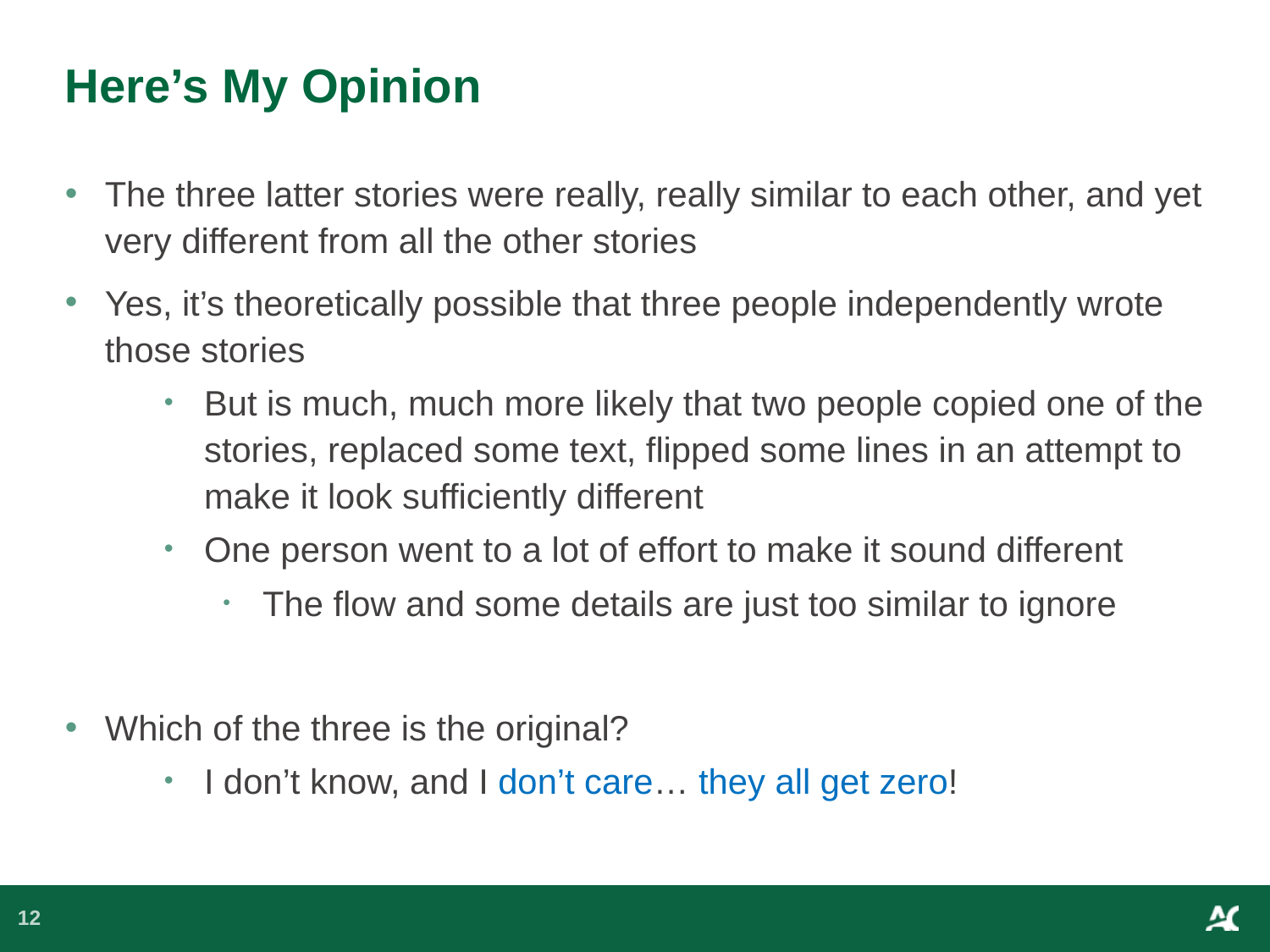

# Here’s My Opinion
The three latter stories were really, really similar to each other, and yet very different from all the other stories
Yes, it’s theoretically possible that three people independently wrote those stories
But is much, much more likely that two people copied one of the stories, replaced some text, flipped some lines in an attempt to make it look sufficiently different
One person went to a lot of effort to make it sound different
The flow and some details are just too similar to ignore

Which of the three is the original?
I don’t know, and I don’t care… they all get zero!
12